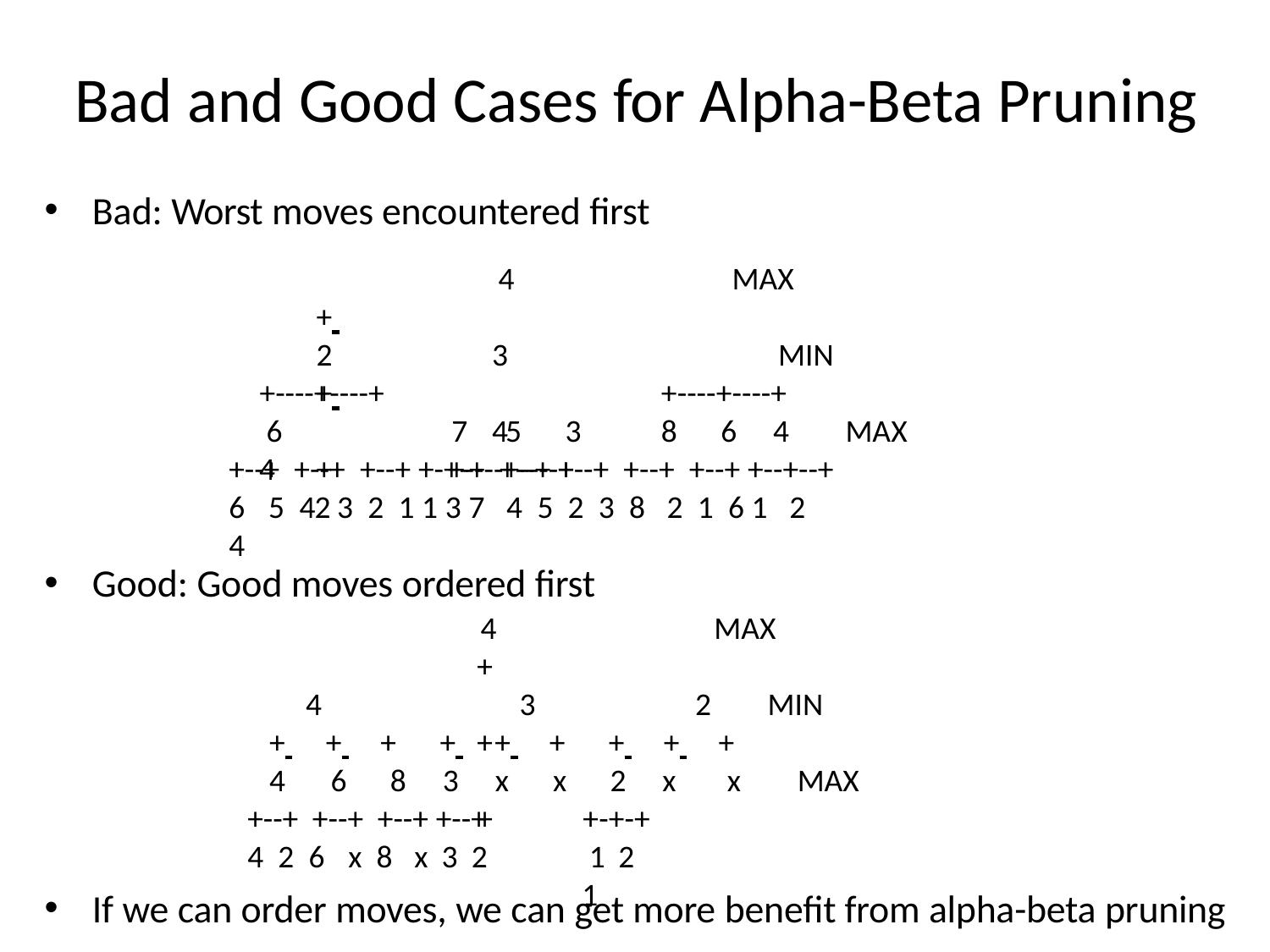

# Bad and Good Cases for Alpha-Beta Pruning
Bad: Worst moves encountered first
4
+ 	+ 	+
MAX
2
+----+----+  6	4	2
3	4
+----+----+
MIN
+----+----+
7	5	3	8	6	4
MAX
+--+ +--+ +--+ +-+-+ +--+ +--+ +--+ +--+ +--+--+  6	5  4	3  2  1 1 3 7	4  5  2  3  8	2  1  6 1	2	4
Good: Good moves ordered first
4
+	+	+
MAX
4	3	2
+ 	+ 	+	+ 	+ 	+	+ 	+ 	+
MIN
4	6	8	3	x	x	2	x	x
+-+-+  1 2 1
MAX
+--+ +--+ +--+ +--+
4 2 6	x 8	x 3 2
If we can order moves, we can get more benefit from alpha-beta pruning